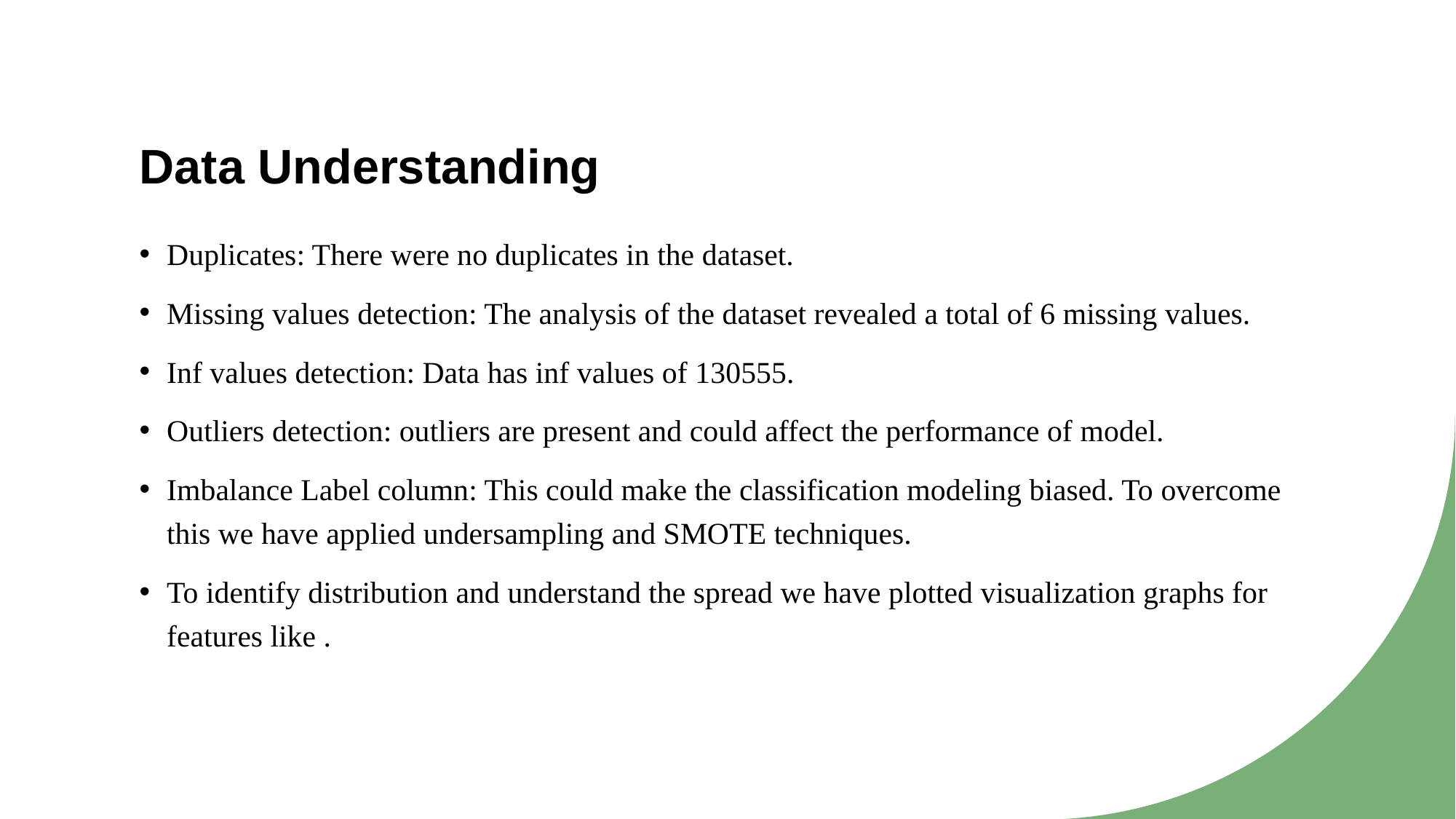

# Data Understanding
Duplicates: There were no duplicates in the dataset.
Missing values detection: The analysis of the dataset revealed a total of 6 missing values.
Inf values detection: Data has inf values of 130555.
Outliers detection: outliers are present and could affect the performance of model.
Imbalance Label column: This could make the classification modeling biased. To overcome this we have applied undersampling and SMOTE techniques.
To identify distribution and understand the spread we have plotted visualization graphs for features like .